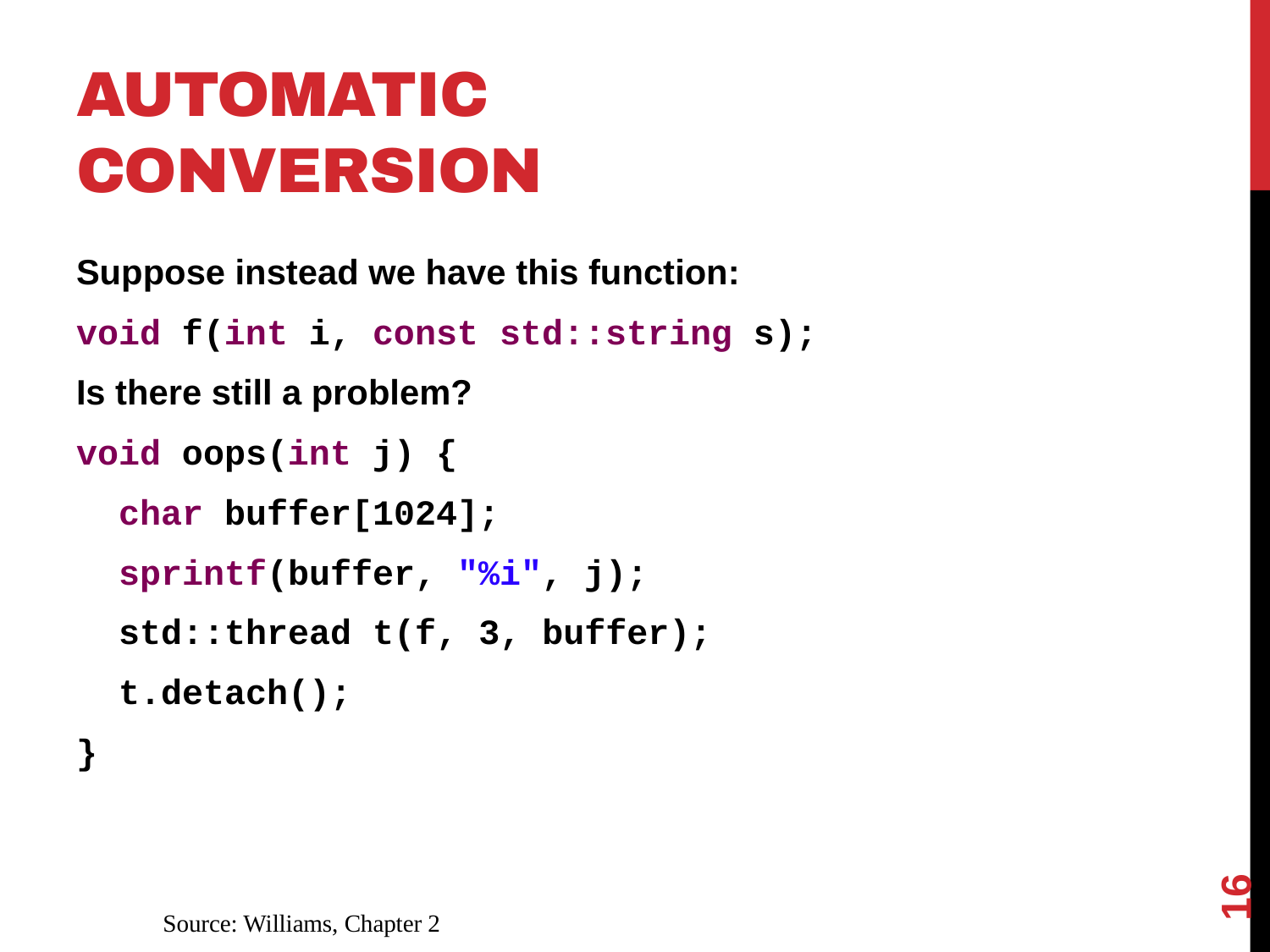

# Automatic conversion
Suppose instead we have this function:
void f(int i, const std::string s);
Is there still a problem?
void oops(int j) {
  char buffer[1024];
  sprintf(buffer, "%i", j);
  std::thread t(f, 3, buffer);
  t.detach();
}

16
Source: Williams, Chapter 2